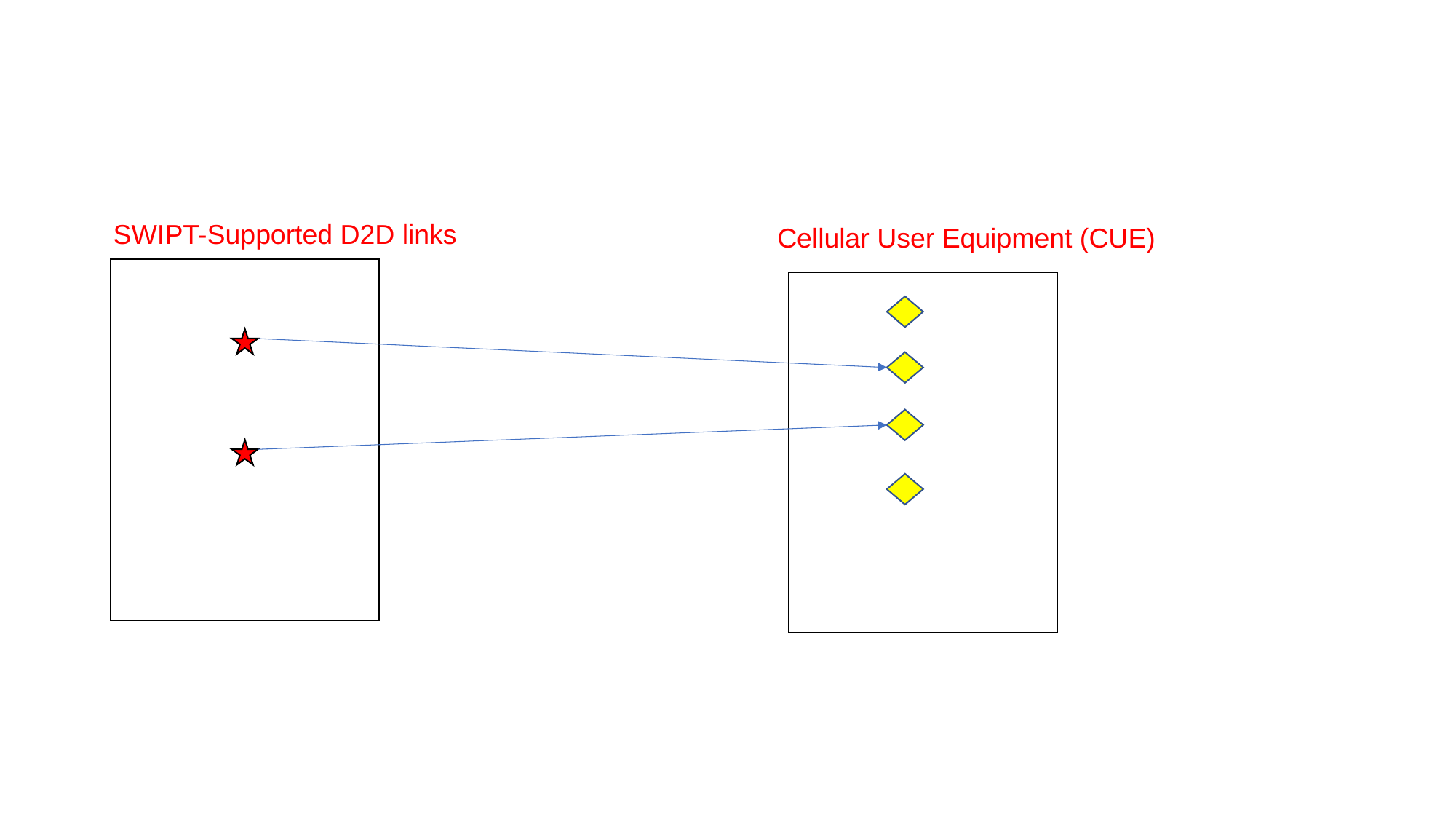

SWIPT-Supported D2D links
Cellular User Equipment (CUE)